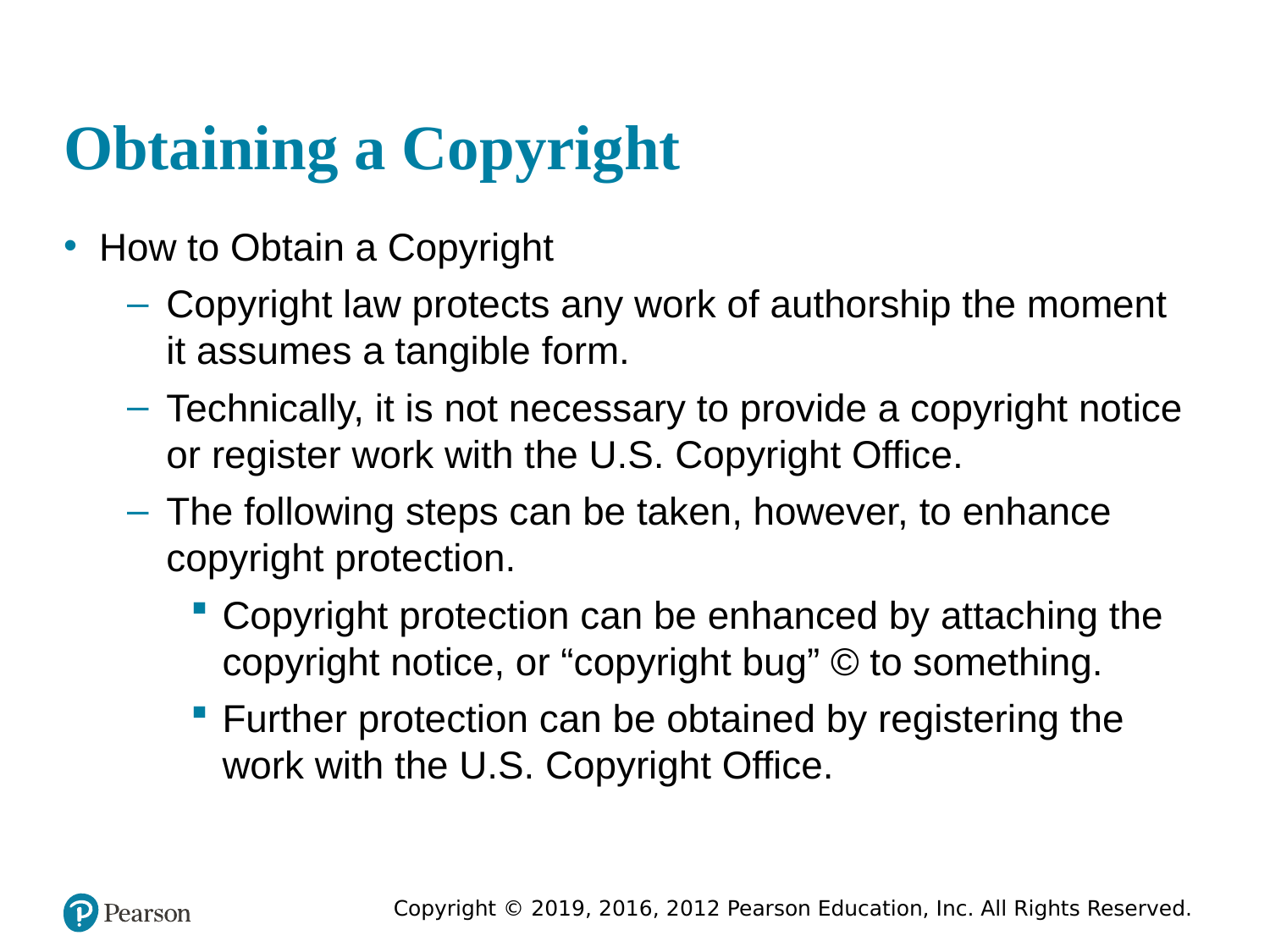

# Obtaining a Copyright
How to Obtain a Copyright
Copyright law protects any work of authorship the moment it assumes a tangible form.
Technically, it is not necessary to provide a copyright notice or register work with the U.S. Copyright Office.
The following steps can be taken, however, to enhance copyright protection.
Copyright protection can be enhanced by attaching the copyright notice, or “copyright bug” © to something.
Further protection can be obtained by registering the work with the U.S. Copyright Office.